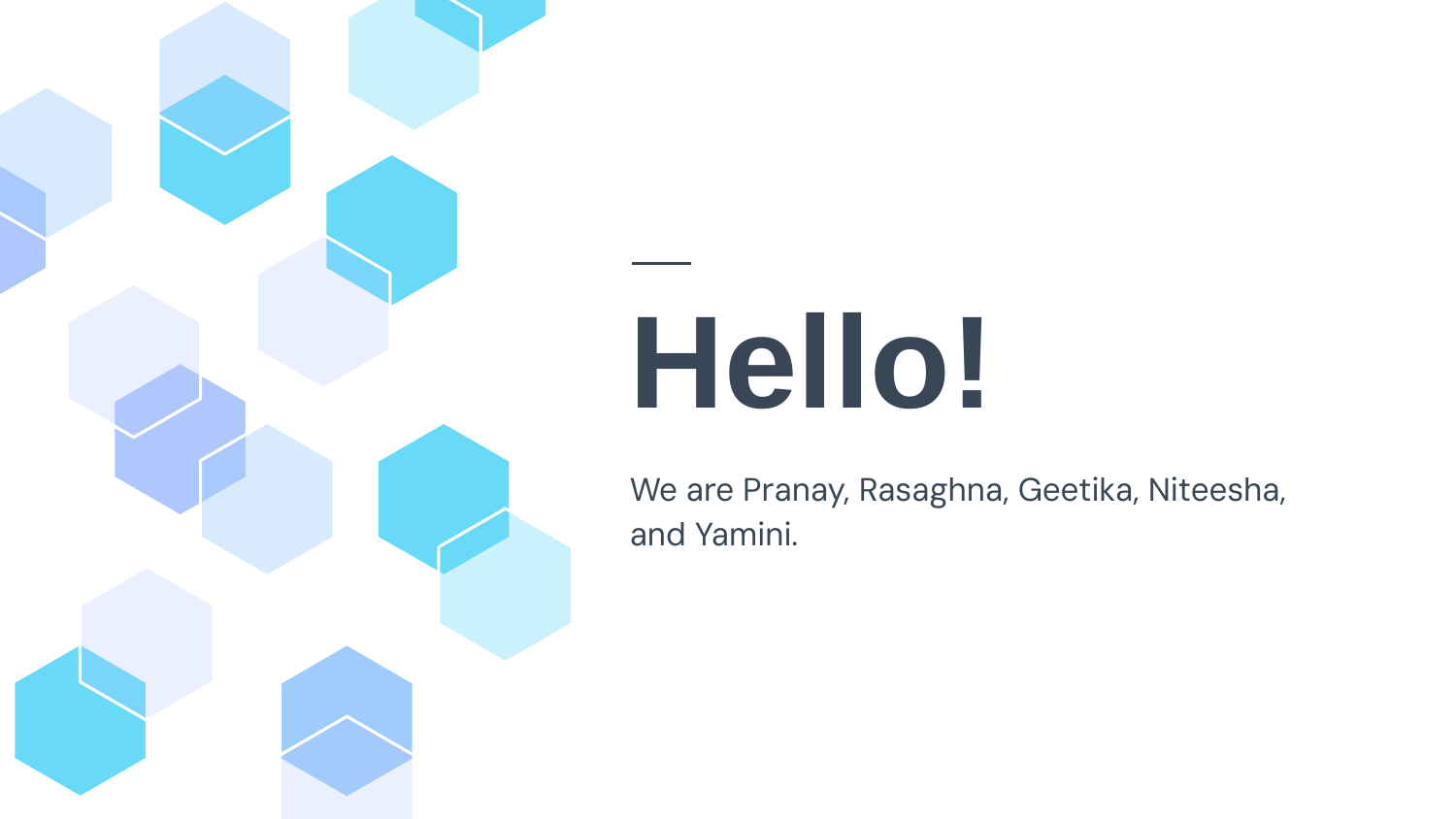

# Hello!
We are Pranay, Rasaghna, Geetika, Niteesha, and Yamini.